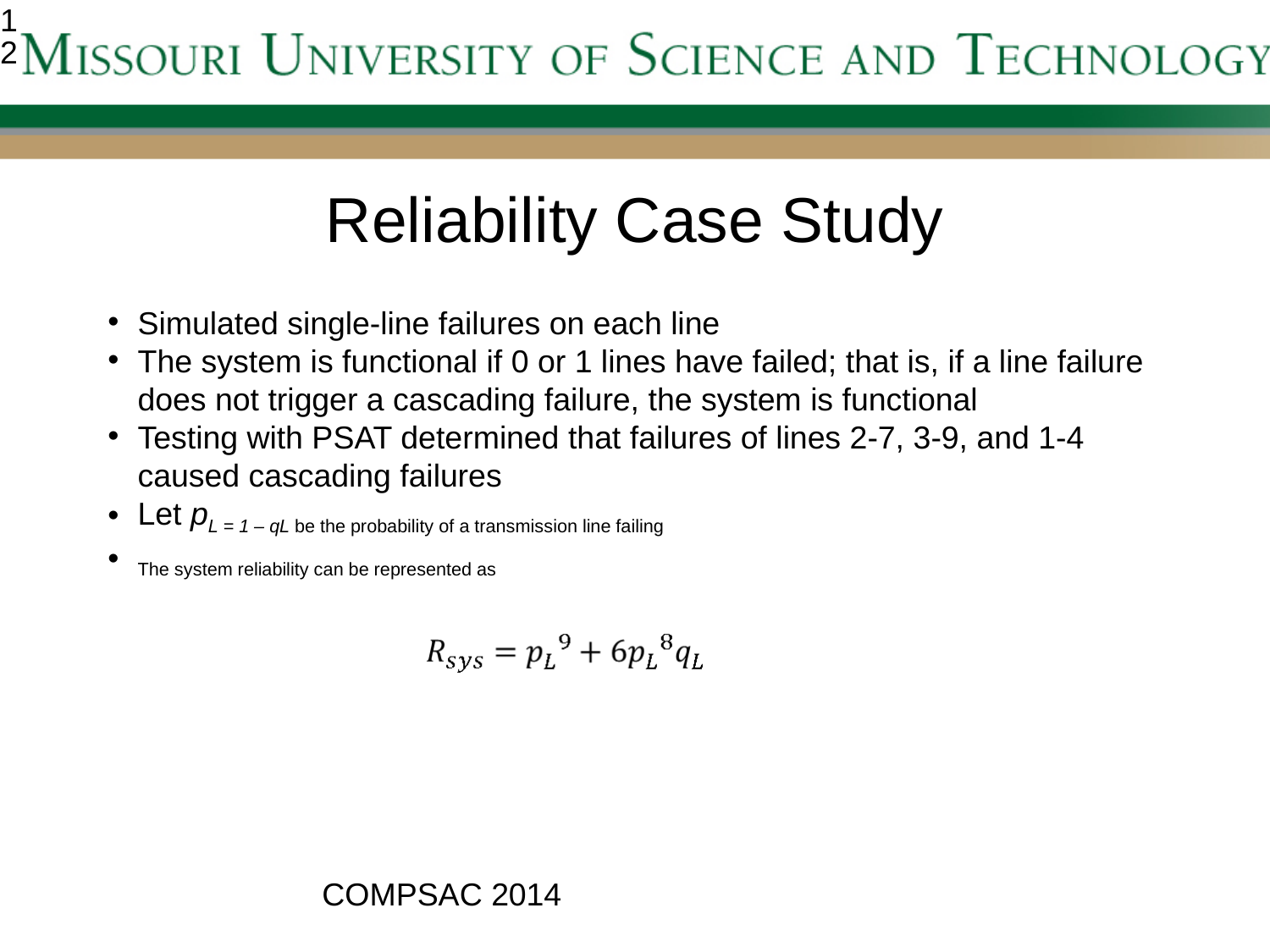

12
Reliability Case Study
Simulated single-line failures on each line
The system is functional if 0 or 1 lines have failed; that is, if a line failure does not trigger a cascading failure, the system is functional
Testing with PSAT determined that failures of lines 2-7, 3-9, and 1-4 caused cascading failures
Let pL = 1 – qL be the probability of a transmission line failing
The system reliability can be represented as

COMPSAC 2014